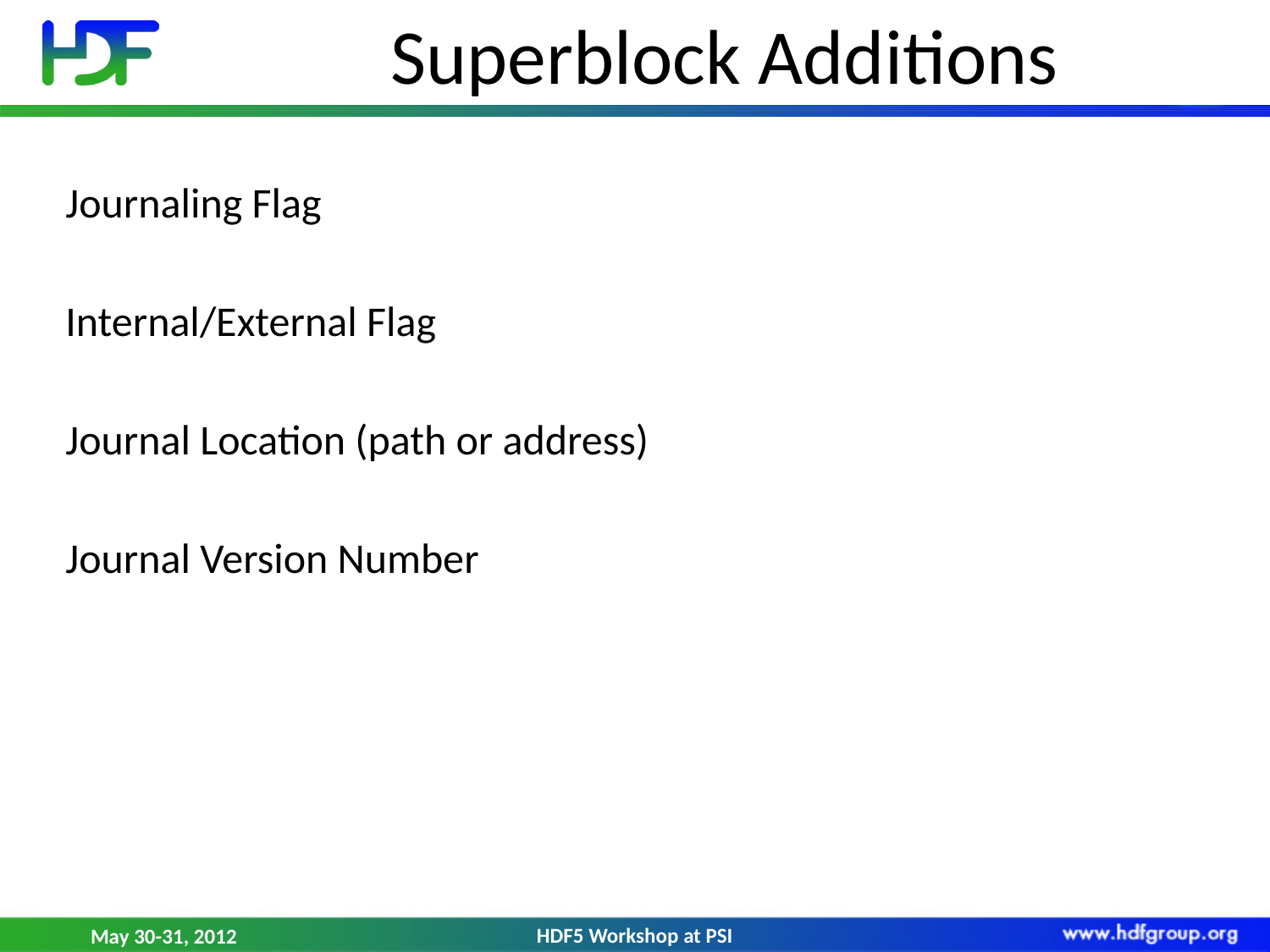

# Superblock Additions
Journaling Flag

Internal/External Flag

Journal Location (path or address)

Journal Version Number